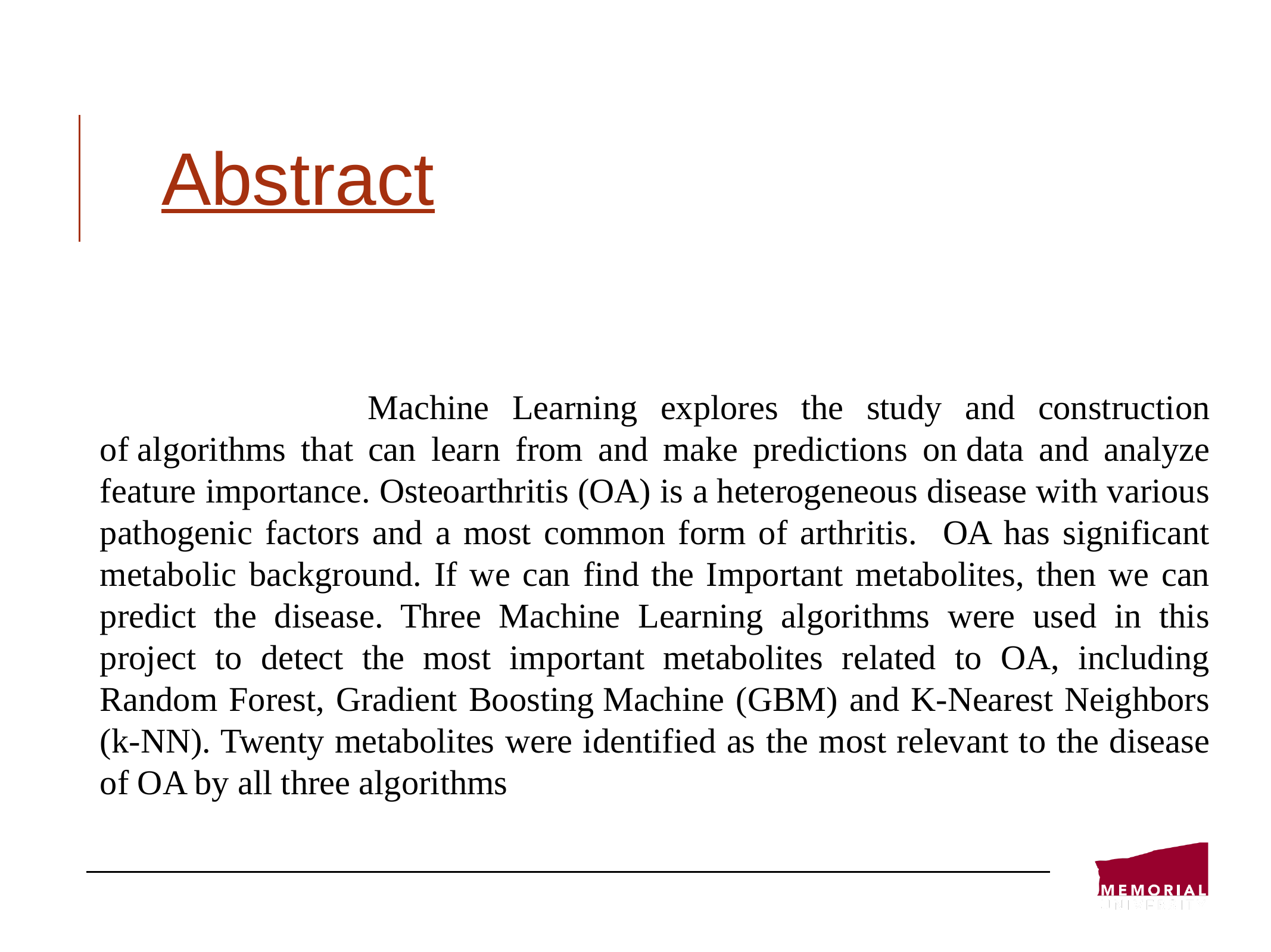

Abstract
			Machine Learning explores the study and construction of algorithms that can learn from and make predictions on data and analyze feature importance. Osteoarthritis (OA) is a heterogeneous disease with various pathogenic factors and a most common form of arthritis.  OA has significant metabolic background. If we can find the Important metabolites, then we can predict the disease. Three Machine Learning algorithms were used in this project to detect the most important metabolites related to OA, including Random Forest, Gradient Boosting Machine (GBM) and K-Nearest Neighbors (k-NN). Twenty metabolites were identified as the most relevant to the disease of OA by all three algorithms